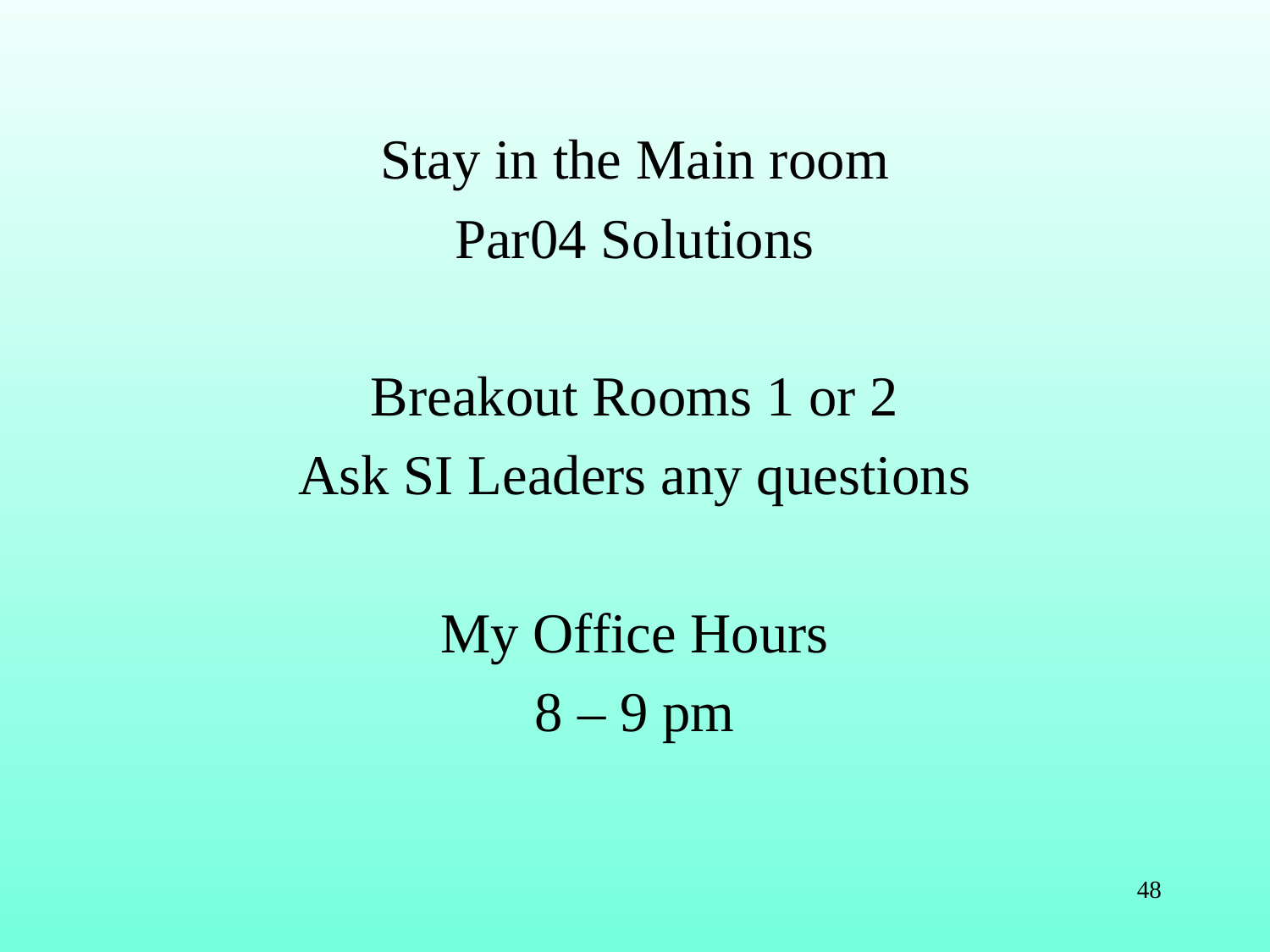

Stay in the Main room
Par04 Solutions

Breakout Rooms 1 or 2
Ask SI Leaders any questions

My Office Hours
8 – 9 pm
48